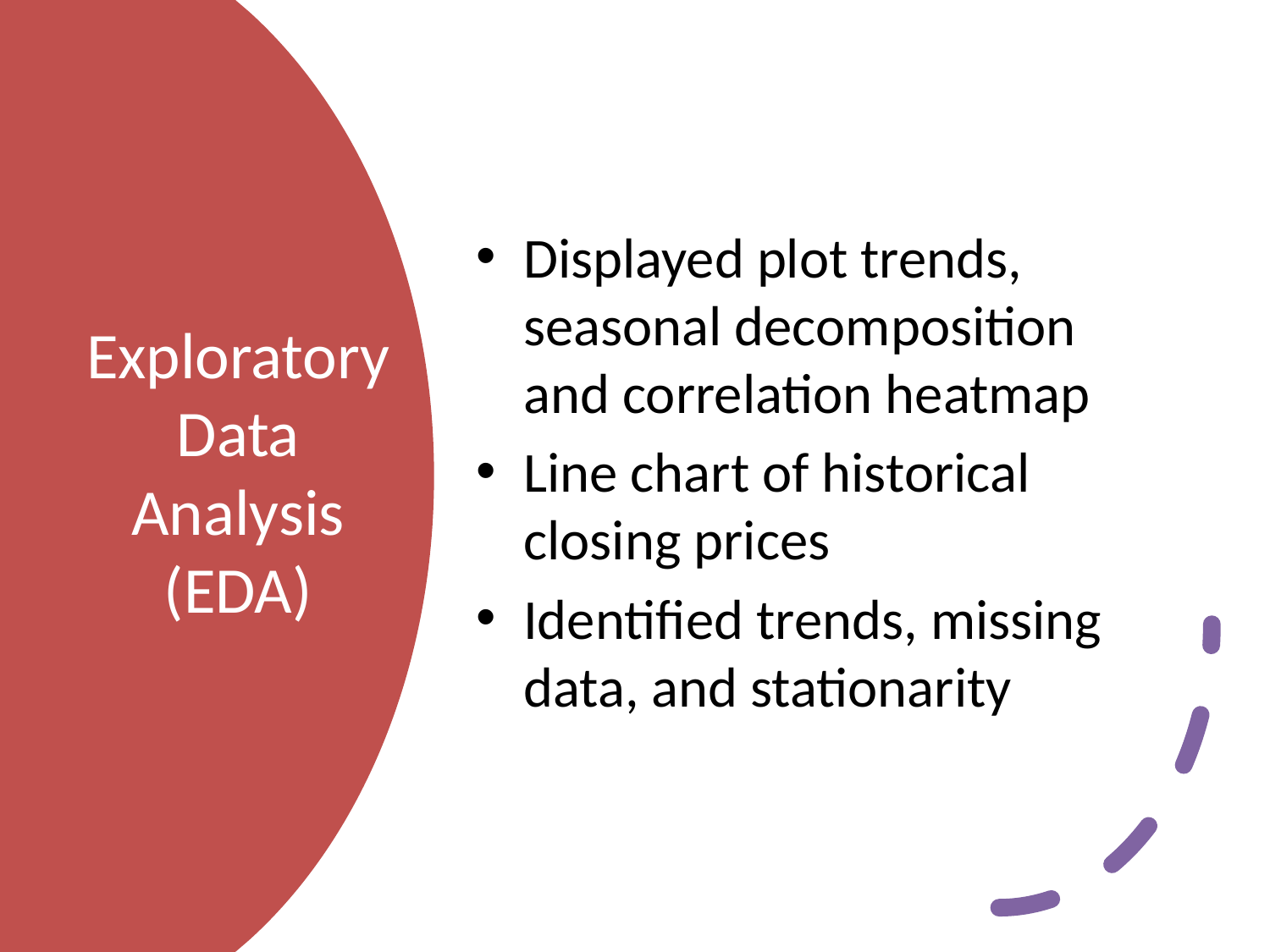

Displayed plot trends, seasonal decomposition and correlation heatmap
Line chart of historical closing prices
Identified trends, missing data, and stationarity
# Exploratory Data Analysis (EDA)